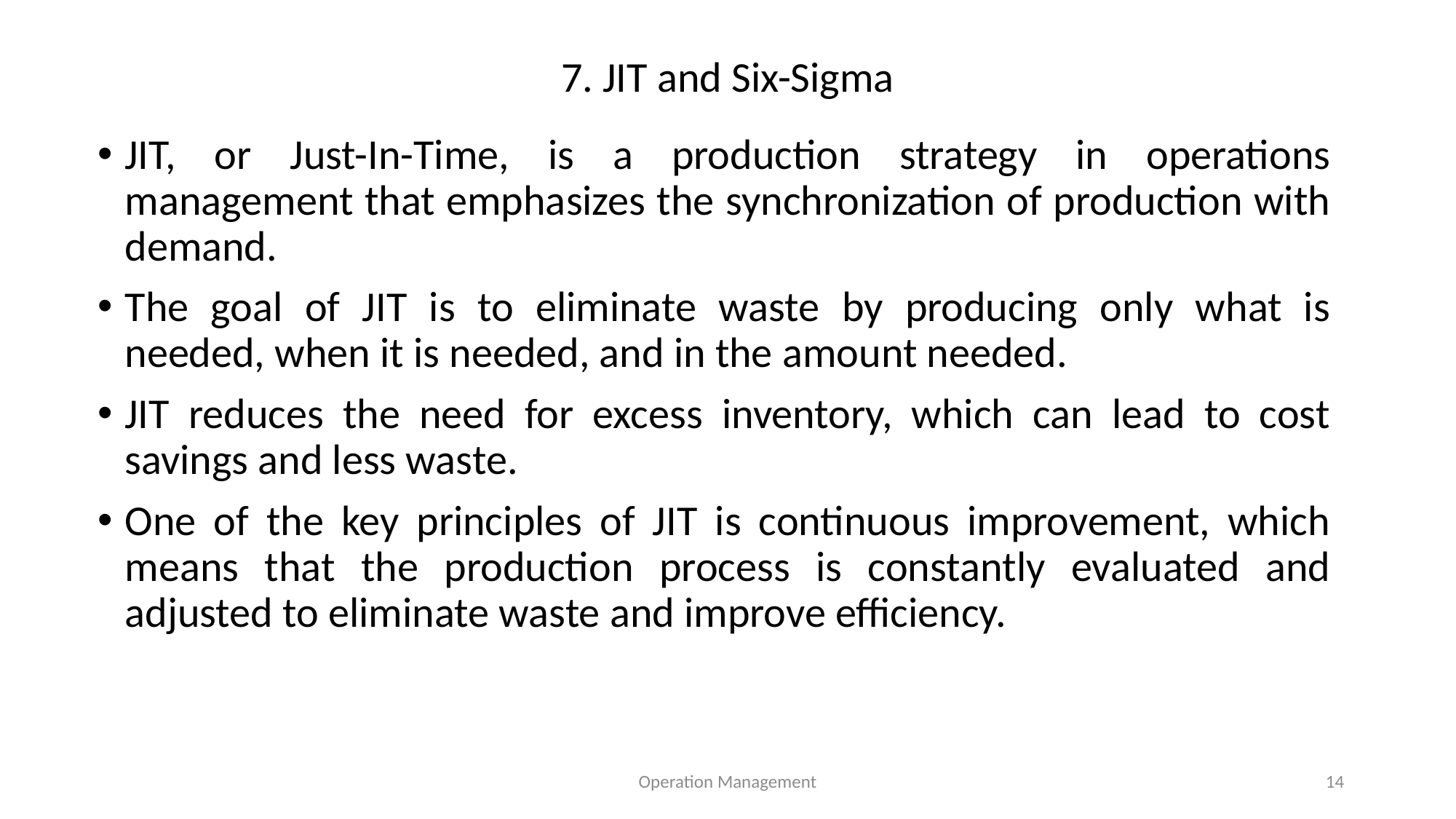

# 7. JIT and Six-Sigma
JIT, or Just-In-Time, is a production strategy in operations management that emphasizes the synchronization of production with demand.
The goal of JIT is to eliminate waste by producing only what is needed, when it is needed, and in the amount needed.
JIT reduces the need for excess inventory, which can lead to cost savings and less waste.
One of the key principles of JIT is continuous improvement, which means that the production process is constantly evaluated and adjusted to eliminate waste and improve efficiency.
Operation Management
14